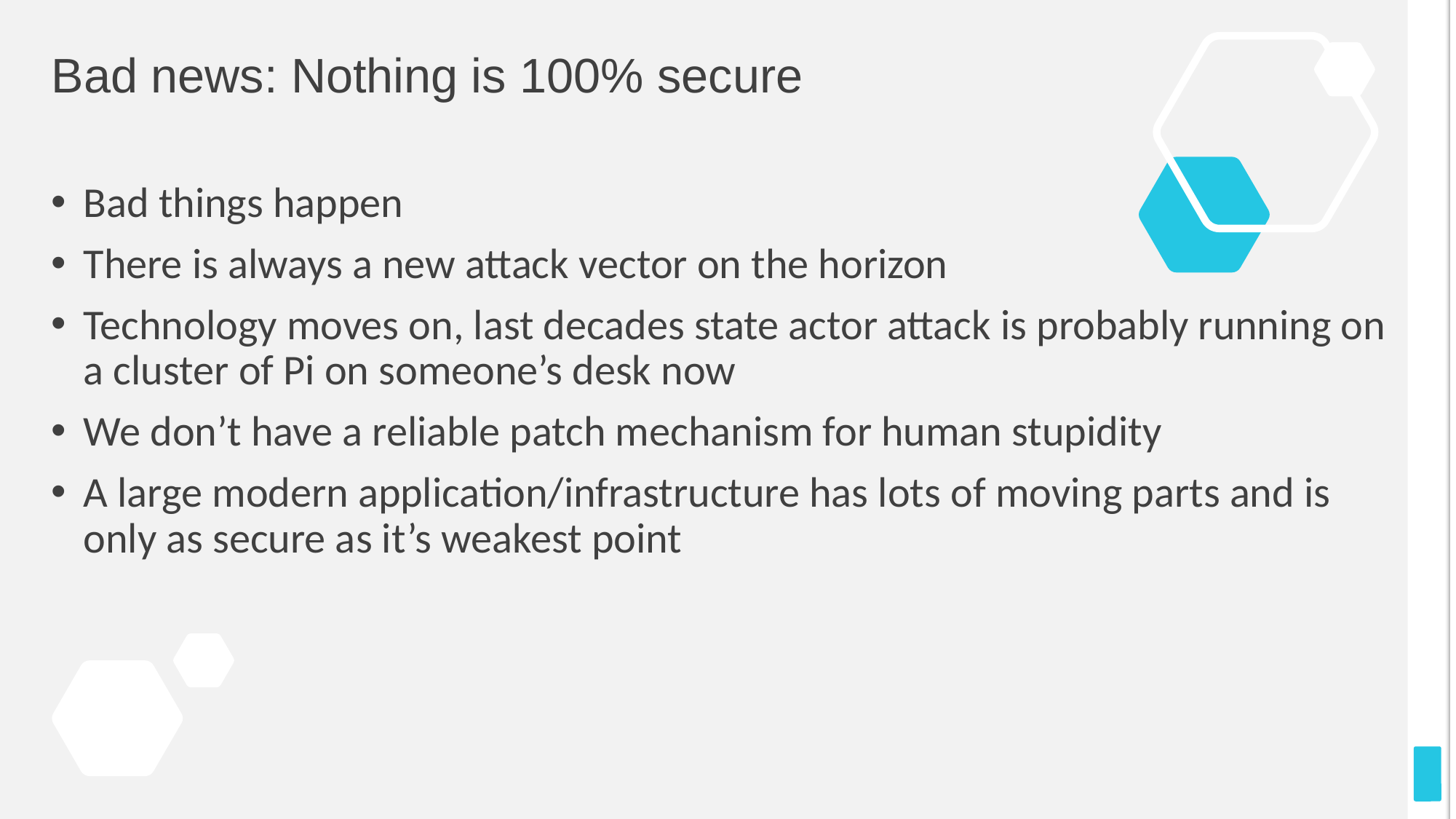

# Bad news: Nothing is 100% secure
Bad things happen
There is always a new attack vector on the horizon
Technology moves on, last decades state actor attack is probably running on a cluster of Pi on someone’s desk now
We don’t have a reliable patch mechanism for human stupidity
A large modern application/infrastructure has lots of moving parts and is only as secure as it’s weakest point